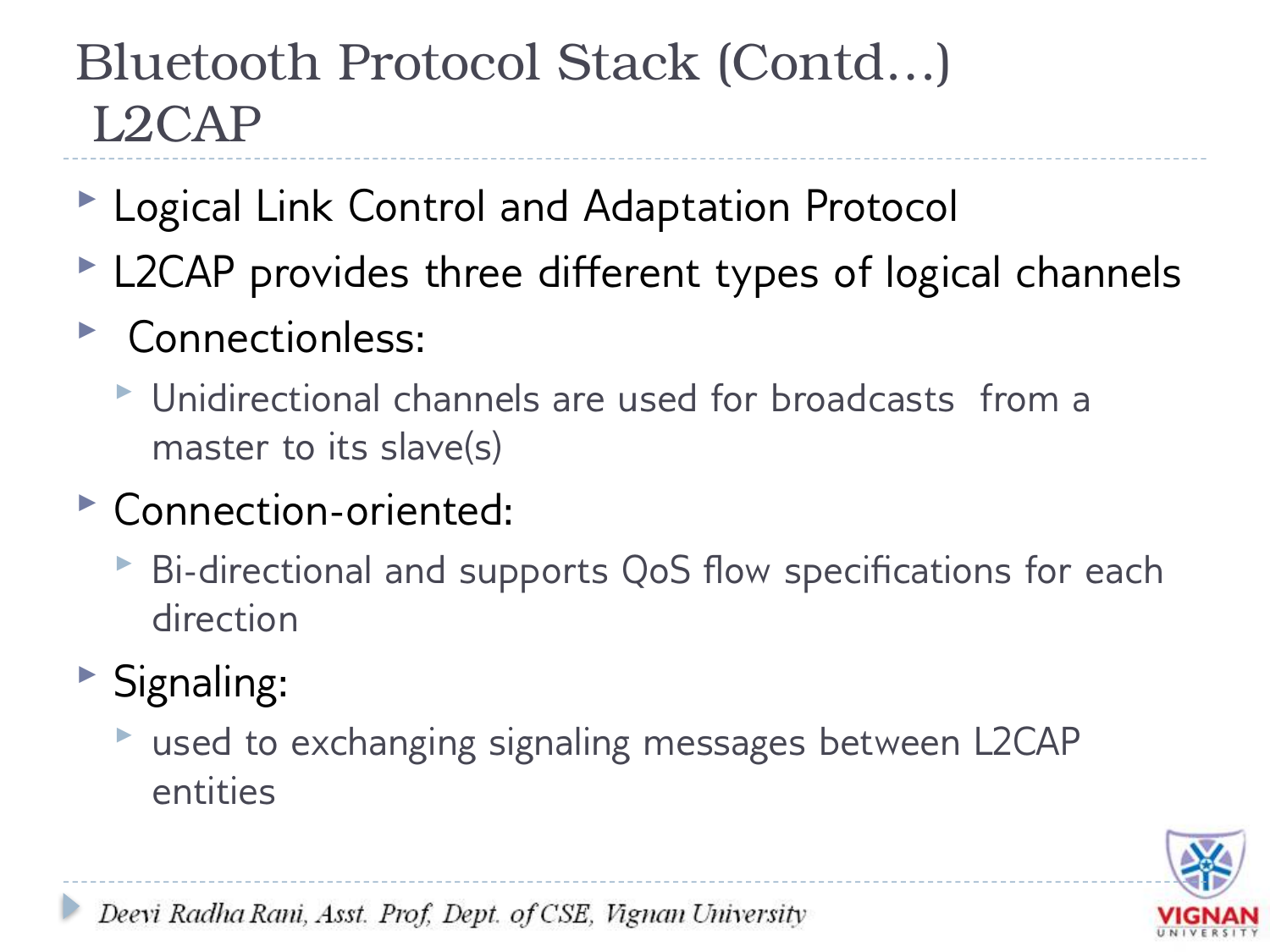

# Bluetooth Protocol Stack (Contd…) L2CAP
Logical Link Control and Adaptation Protocol
L2CAP provides three different types of logical channels
 Connectionless:
Unidirectional channels are used for broadcasts  from a master to its slave(s)
Connection-oriented:
Bi-directional and supports QoS flow specifications for each direction
Signaling:
used to exchanging signaling messages between L2CAP entities